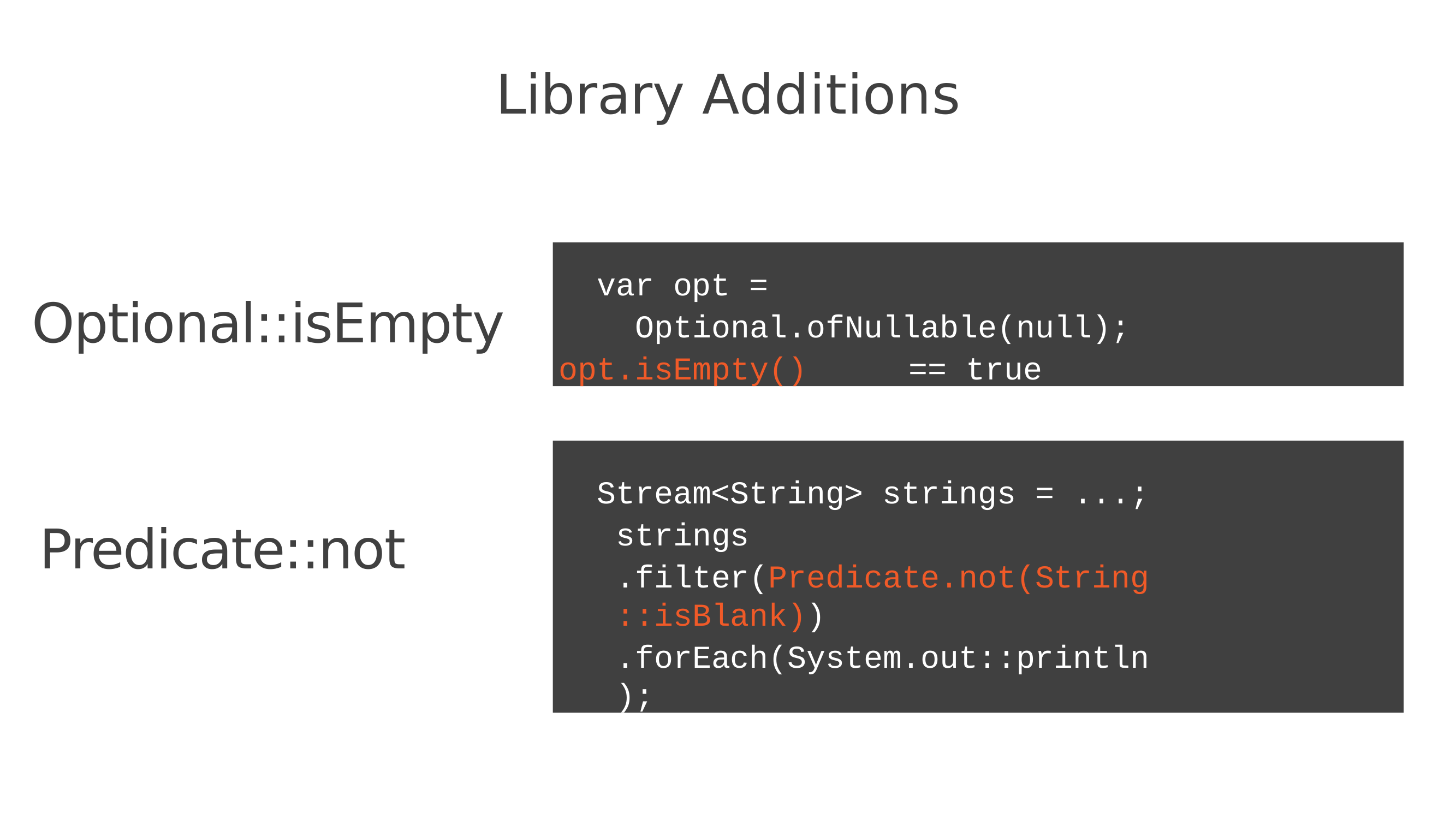

# Library Additions
var opt =  Optional.ofNullable(null);
opt.isEmpty()	== true
Optional::isEmpty

Predicate::not
Stream<String> strings = ...;  strings
.filter(Predicate.not(String::isBlank))
.forEach(System.out::println);
7